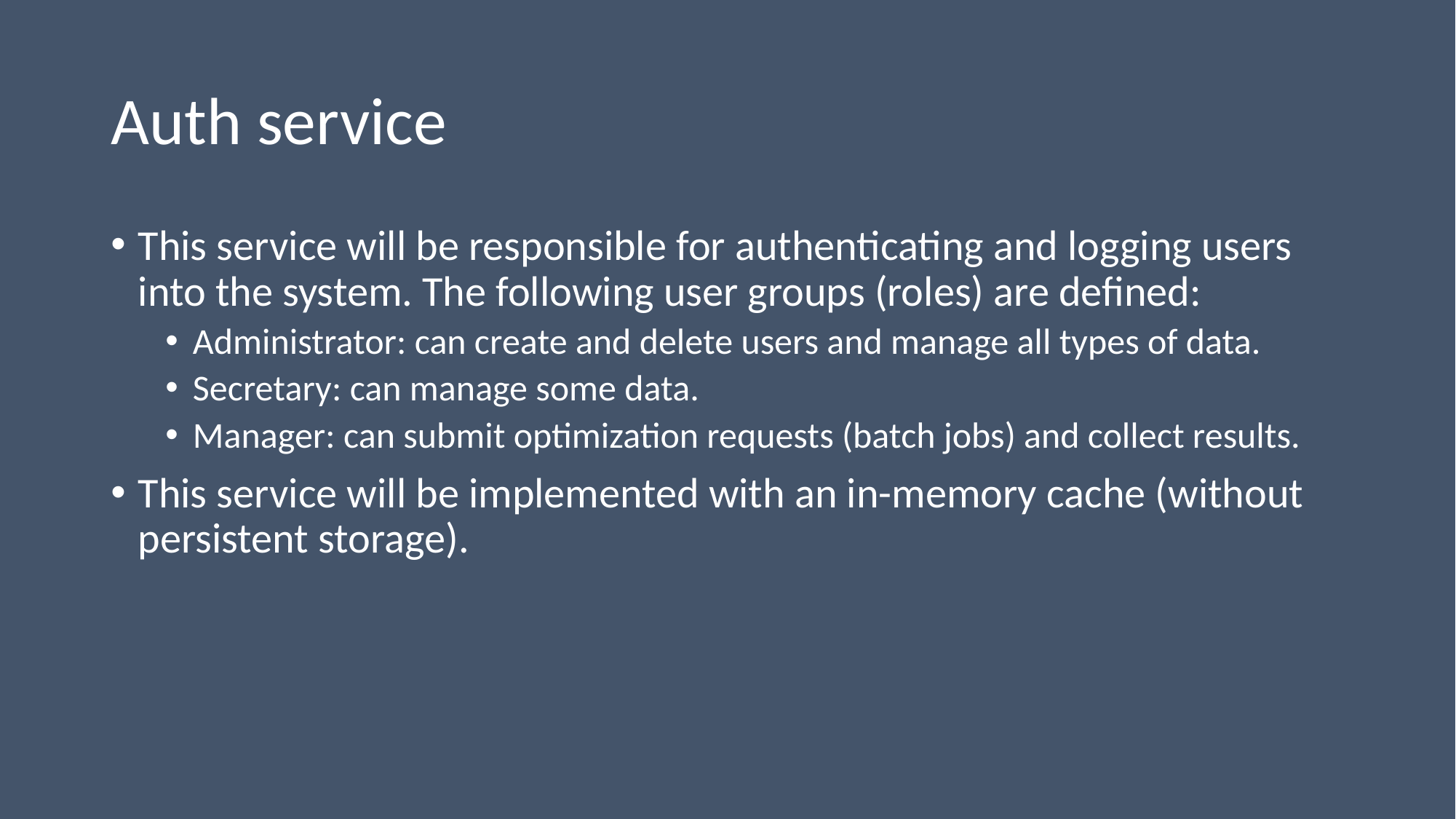

# Auth service
This service will be responsible for authenticating and logging users into the system. The following user groups (roles) are defined:
Administrator: can create and delete users and manage all types of data.
Secretary: can manage some data.
Manager: can submit optimization requests (batch jobs) and collect results.
This service will be implemented with an in-memory cache (without persistent storage).